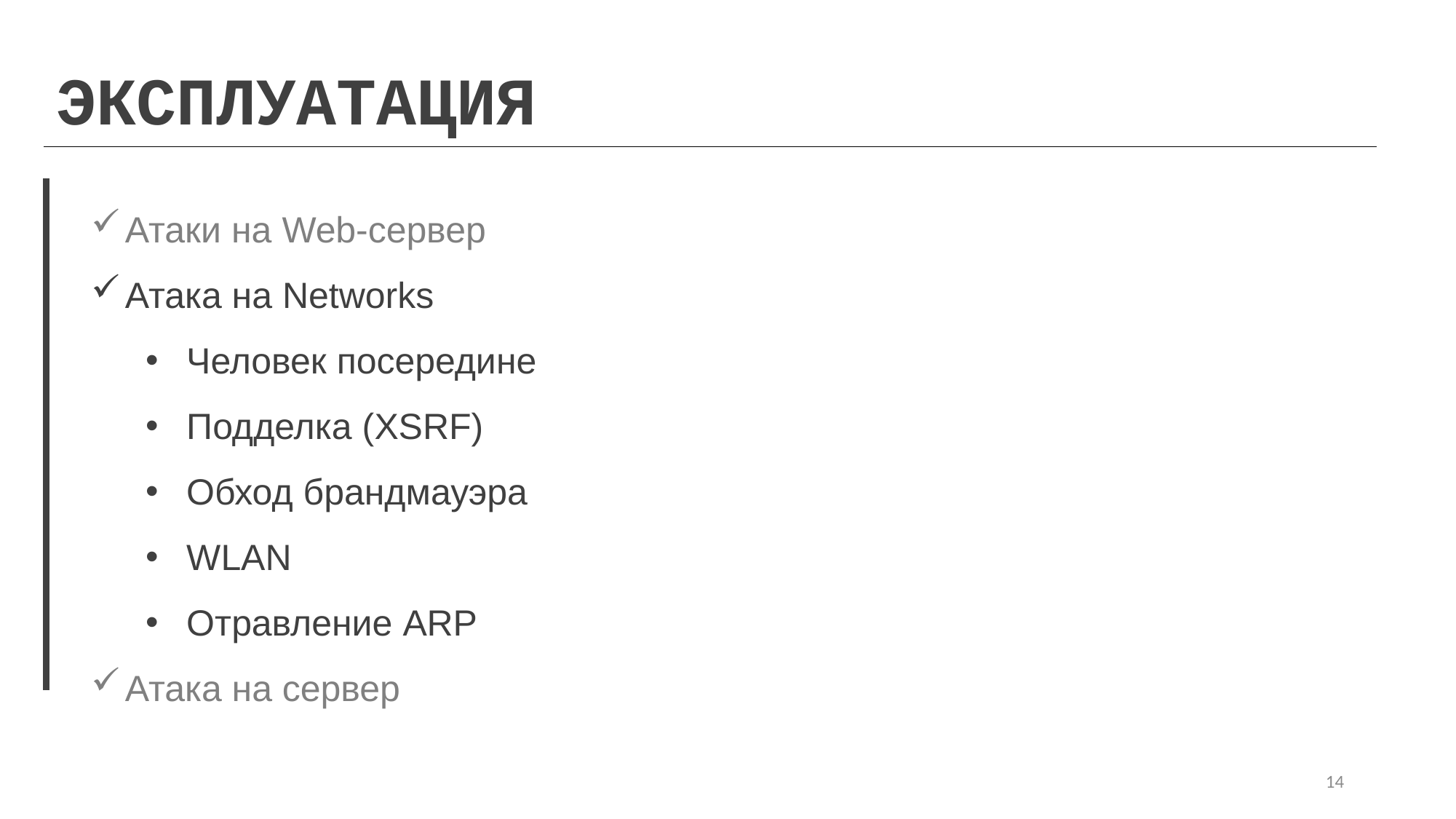

ЭКСПЛУАТАЦИЯ

Атаки на Web-сервер
Атака на Networks
Человек посередине
Подделка (XSRF)
Обход брандмауэра
WLAN
Отравление ARP
Атака на сервер

14